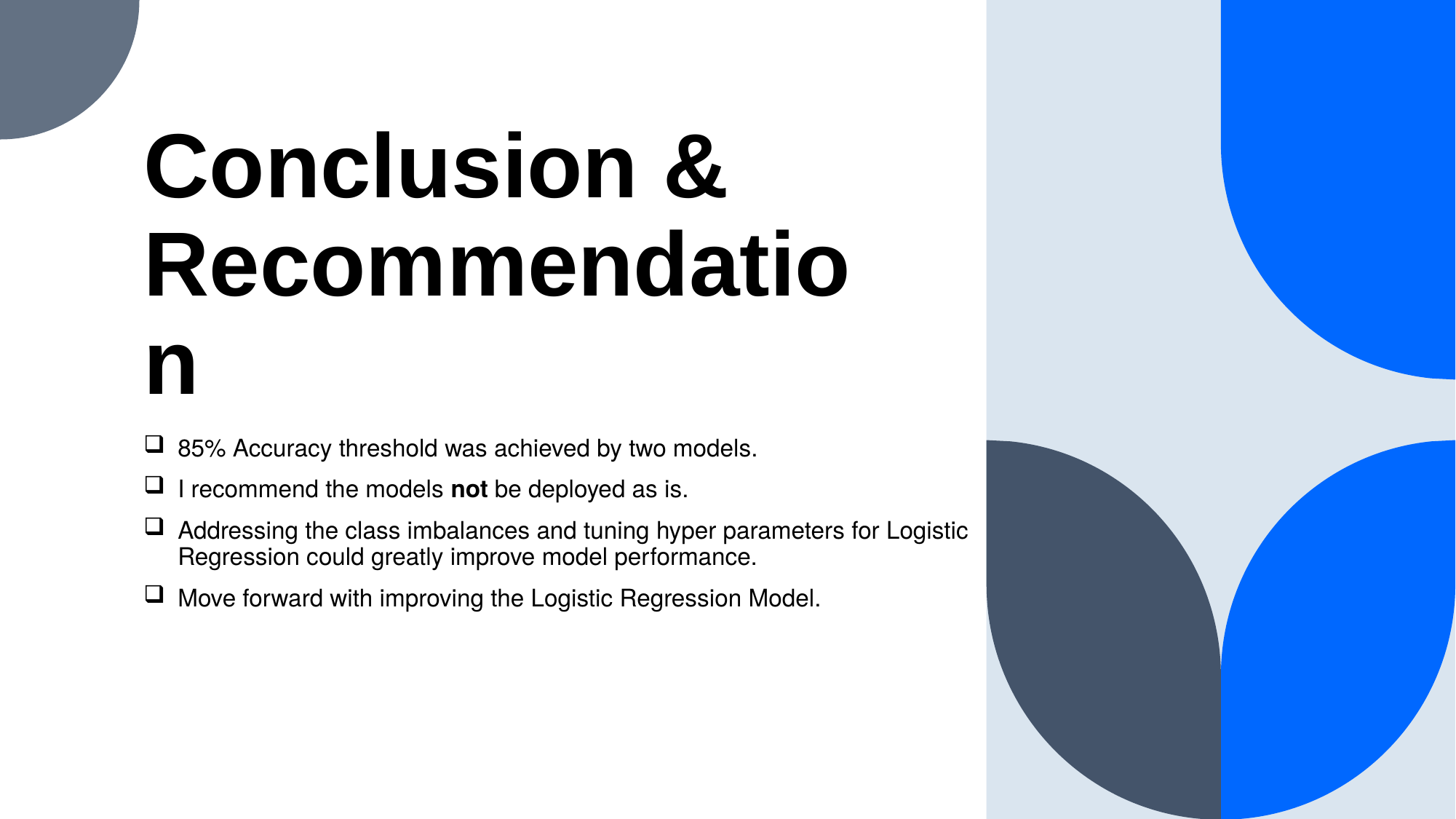

# Conclusion & Recommendation
85% Accuracy threshold was achieved by two models.
I recommend the models not be deployed as is.
Addressing the class imbalances and tuning hyper parameters for Logistic Regression could greatly improve model performance.
Move forward with improving the Logistic Regression Model.